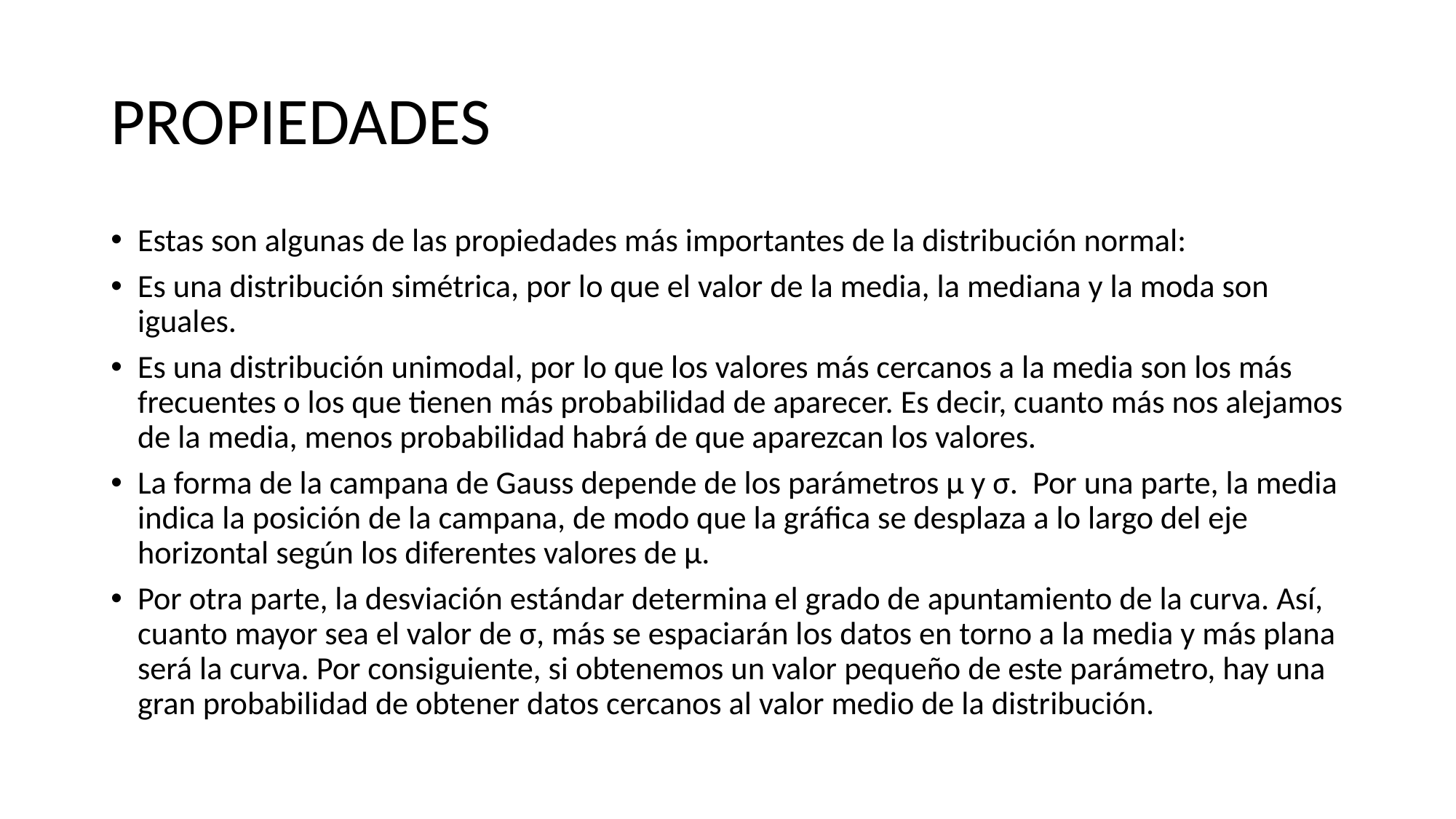

# PROPIEDADES
Estas son algunas de las propiedades más importantes de la distribución normal:
Es una distribución simétrica, por lo que el valor de la media, la mediana y la moda son iguales.
Es una distribución unimodal, por lo que los valores más cercanos a la media son los más frecuentes o los que tienen más probabilidad de aparecer. Es decir, cuanto más nos alejamos de la media, menos probabilidad habrá de que aparezcan los valores.
La forma de la campana de Gauss depende de los parámetros μ y σ.  Por una parte, la media indica la posición de la campana, de modo que la gráfica se desplaza a lo largo del eje horizontal según los diferentes valores de μ.
Por otra parte, la desviación estándar determina el grado de apuntamiento de la curva. Así, cuanto mayor sea el valor de σ, más se espaciarán los datos en torno a la media y más plana será la curva. Por consiguiente, si obtenemos un valor pequeño de este parámetro, hay una gran probabilidad de obtener datos cercanos al valor medio de la distribución.